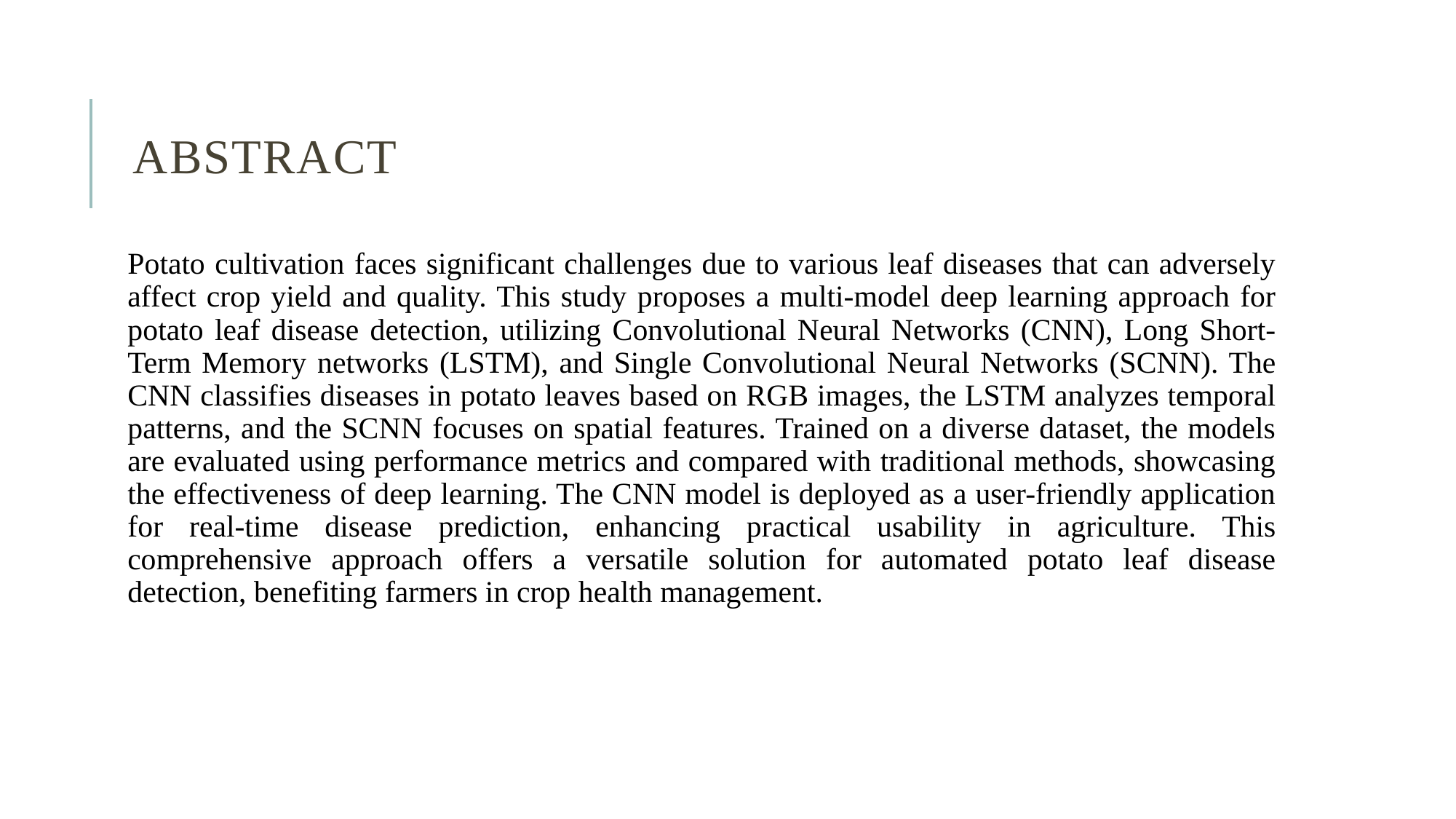

# ABSTRACT
Potato cultivation faces significant challenges due to various leaf diseases that can adversely affect crop yield and quality. This study proposes a multi-model deep learning approach for potato leaf disease detection, utilizing Convolutional Neural Networks (CNN), Long Short-Term Memory networks (LSTM), and Single Convolutional Neural Networks (SCNN). The CNN classifies diseases in potato leaves based on RGB images, the LSTM analyzes temporal patterns, and the SCNN focuses on spatial features. Trained on a diverse dataset, the models are evaluated using performance metrics and compared with traditional methods, showcasing the effectiveness of deep learning. The CNN model is deployed as a user-friendly application for real-time disease prediction, enhancing practical usability in agriculture. This comprehensive approach offers a versatile solution for automated potato leaf disease detection, benefiting farmers in crop health management.